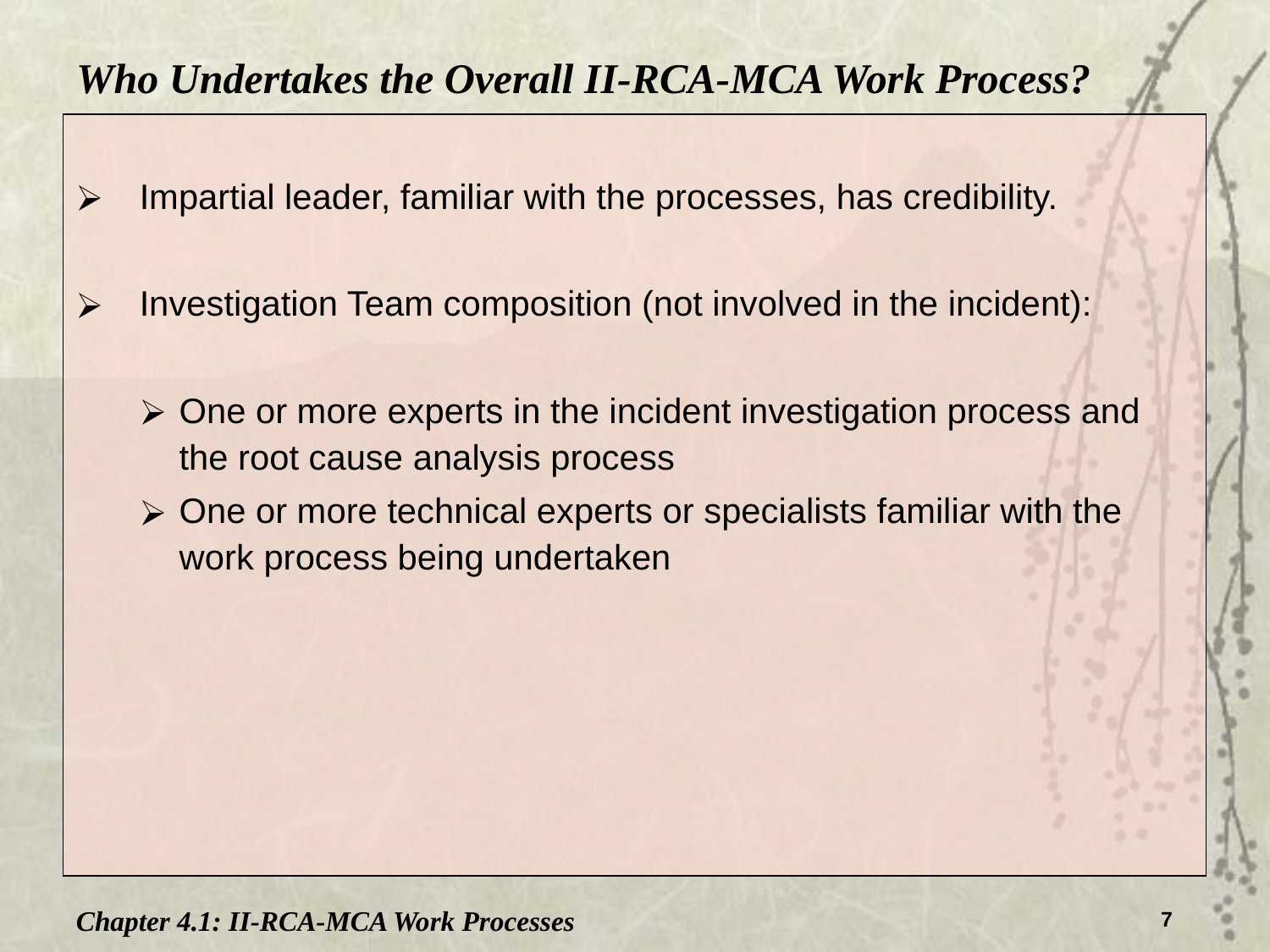

Who Undertakes the Overall II-RCA-MCA Work Process?

Impartial leader, familiar with the processes, has credibility.

Investigation Team composition (not involved in the incident):

One or more experts in the incident investigation process and the root cause analysis process
One or more technical experts or specialists familiar with the work process being undertaken
Chapter 4.1: II-RCA-MCA Work Processes
7